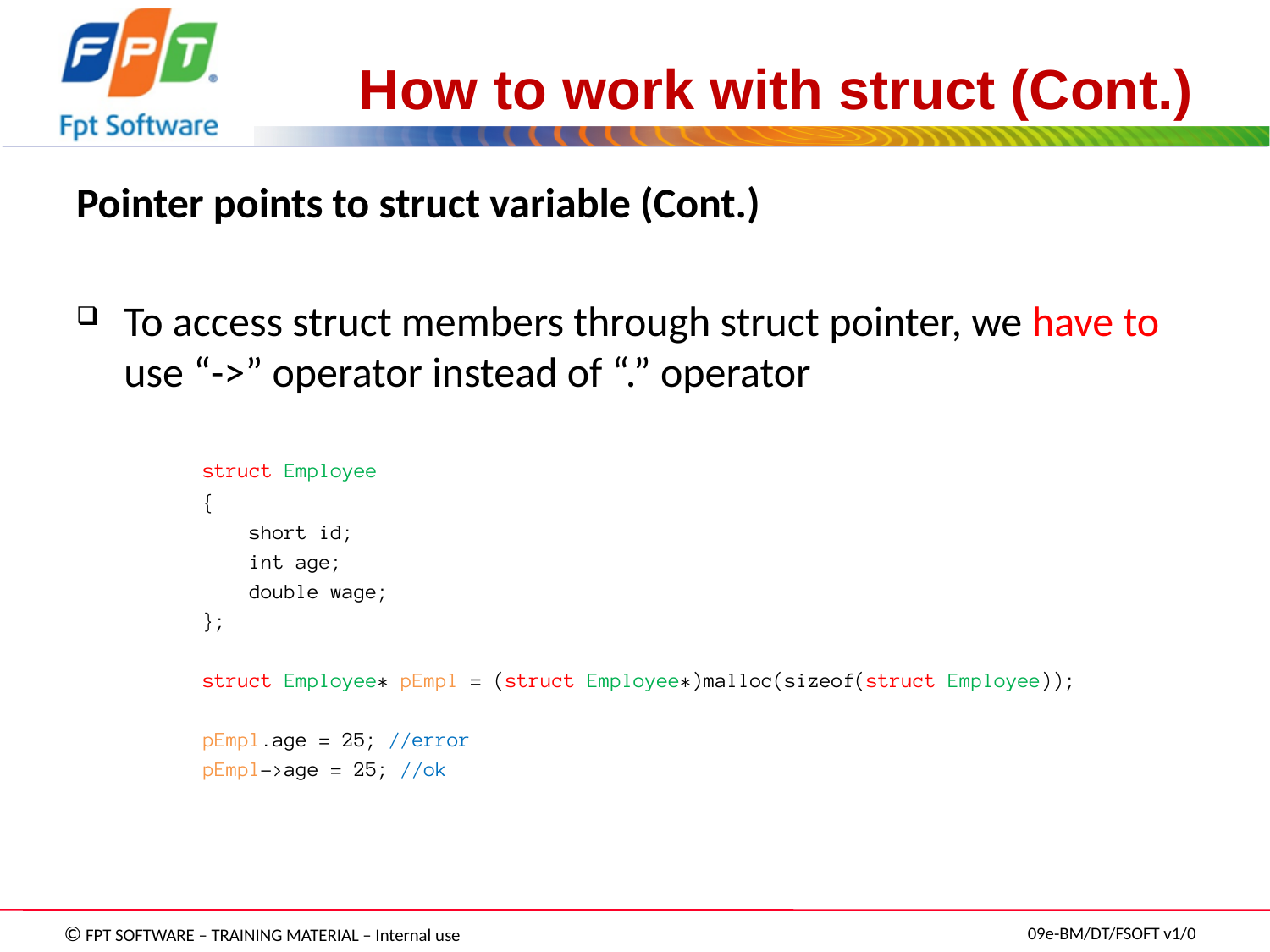

# How to work with struct (Cont.)
Pointer points to struct variable (Cont.)

To access struct members through struct pointer, we have to use “->” operator instead of “.” operator

	struct Employee
	{
	    short id;
	    int age;
	    double wage;
	};

	struct Employee* pEmpl = (struct Employee*)malloc(sizeof(struct Employee));

	pEmpl.age = 25; //error
	pEmpl->age = 25; //ok